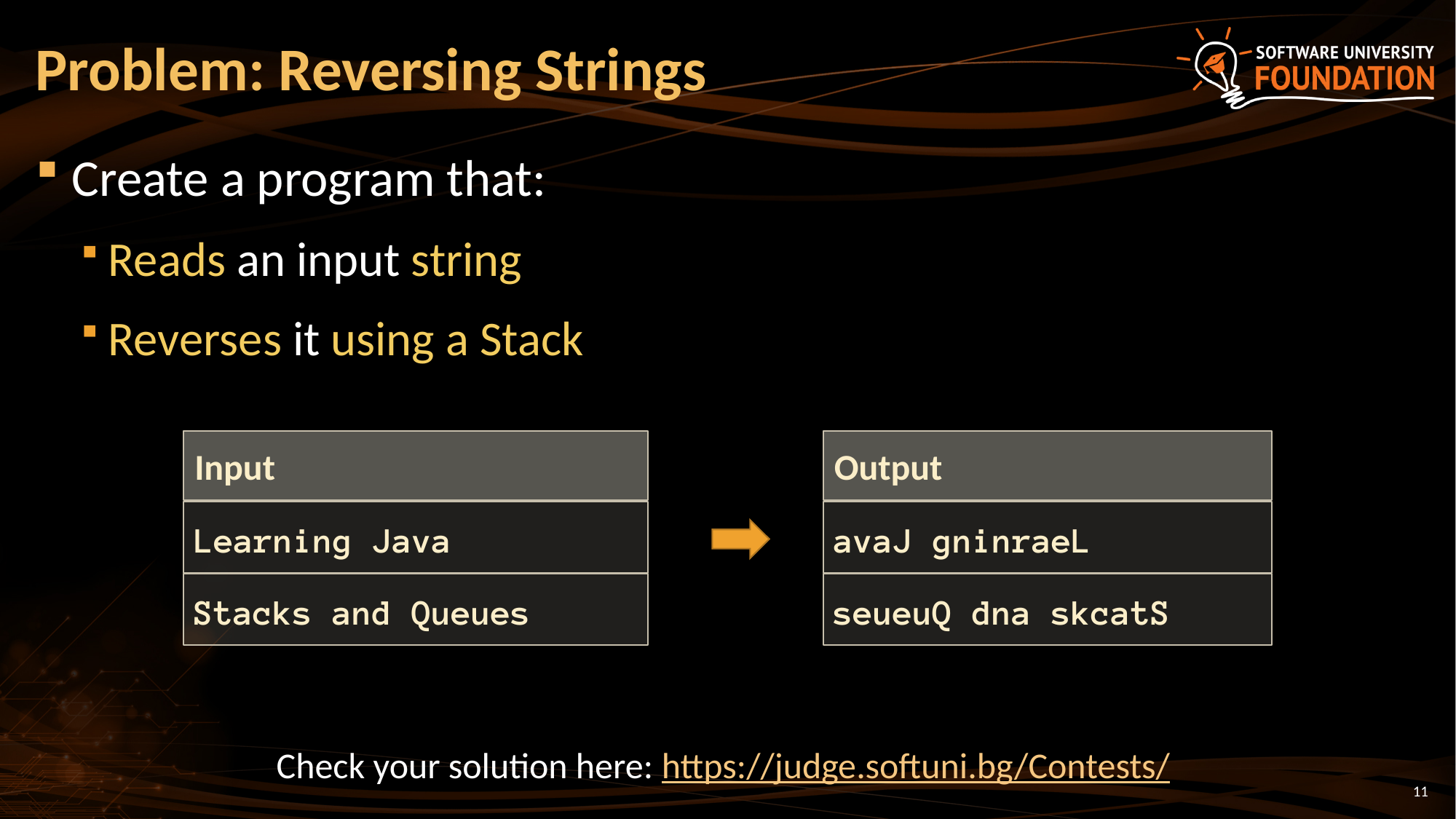

# Problem: Reversing Strings
Create a program that:
Reads an input string
Reverses it using a Stack
Input
Learning Java
Stacks and Queues
Output
avaJ gninraeL
seueuQ dna skcatS

Check your solution here: https://judge.softuni.bg/Contests/
11